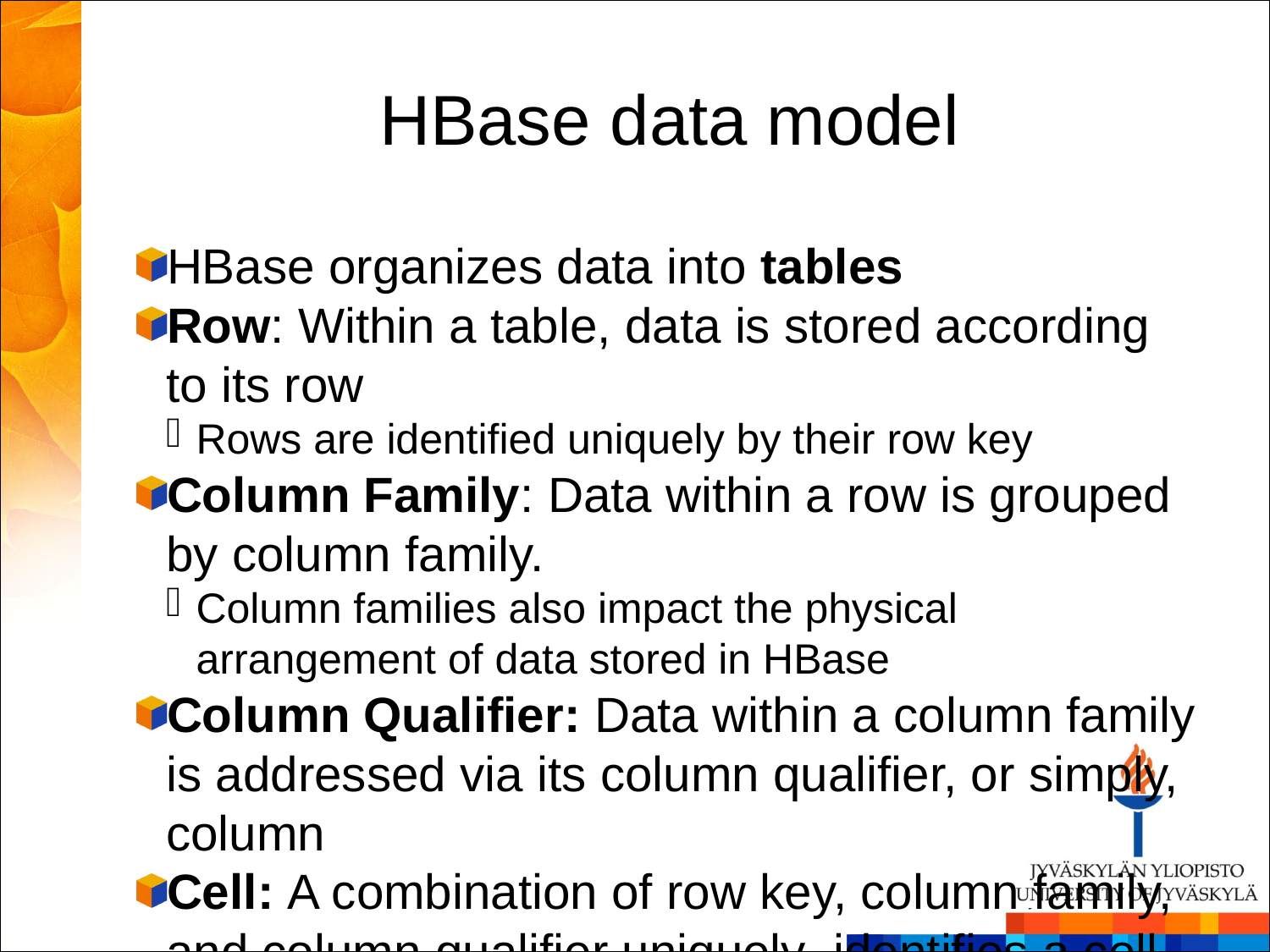

HBase data model
HBase organizes data into tables
Row: Within a table, data is stored according to its row
Rows are identified uniquely by their row key
Column Family: Data within a row is grouped by column family.
Column families also impact the physical arrangement of data stored in HBase
Column Qualifier: Data within a column family is addressed via its column qualifier, or simply, column
Cell: A combination of row key, column family, and column qualifier uniquely  identifies a cell
Values within a cell are versioned
Primary Functions: get, put, scan